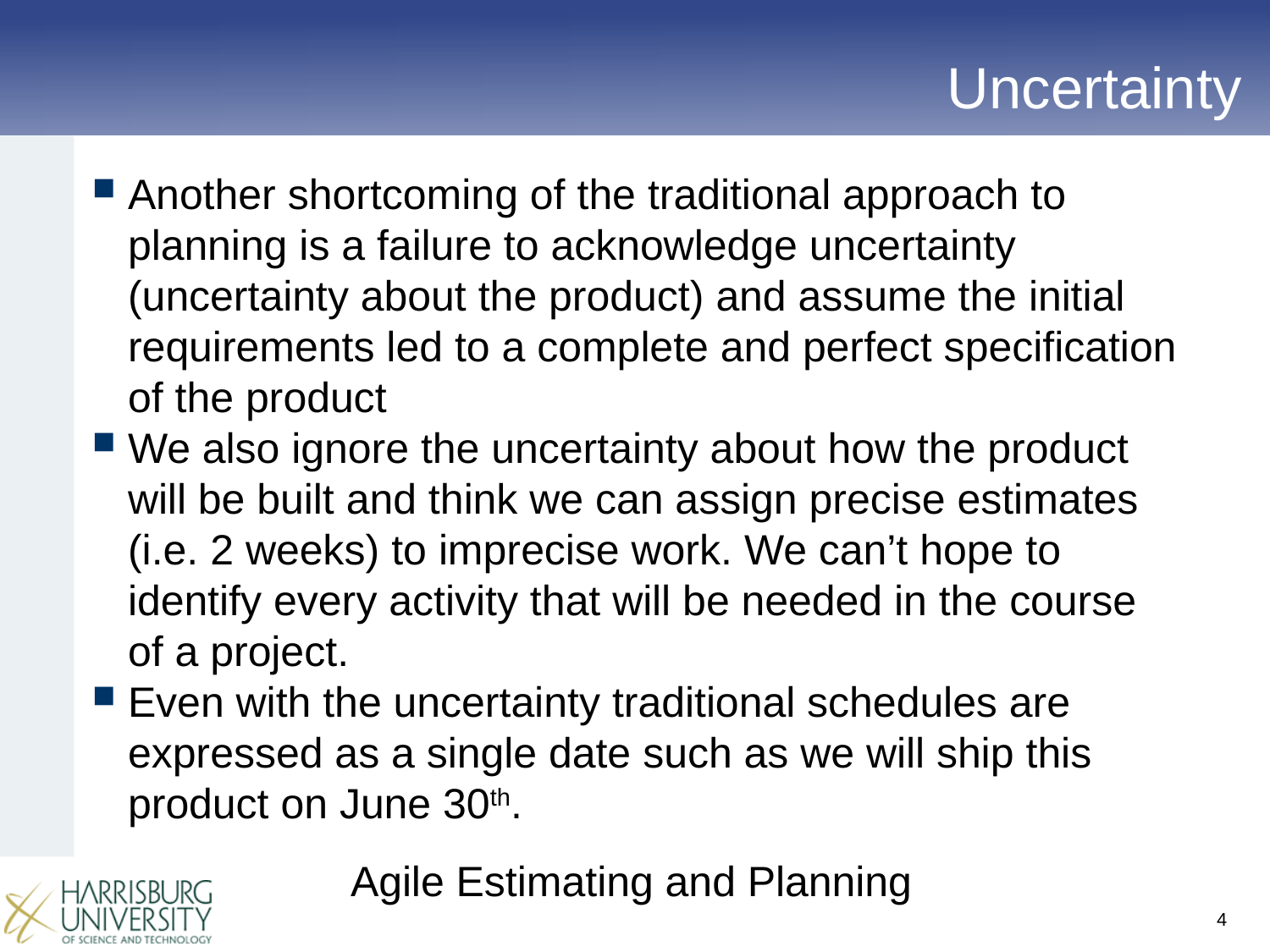

# Uncertainty
Another shortcoming of the traditional approach to planning is a failure to acknowledge uncertainty (uncertainty about the product) and assume the initial requirements led to a complete and perfect specification of the product
We also ignore the uncertainty about how the product will be built and think we can assign precise estimates (i.e. 2 weeks) to imprecise work. We can’t hope to identify every activity that will be needed in the course of a project.
Even with the uncertainty traditional schedules are expressed as a single date such as we will ship this product on June 30th.
Agile Estimating and Planning
4